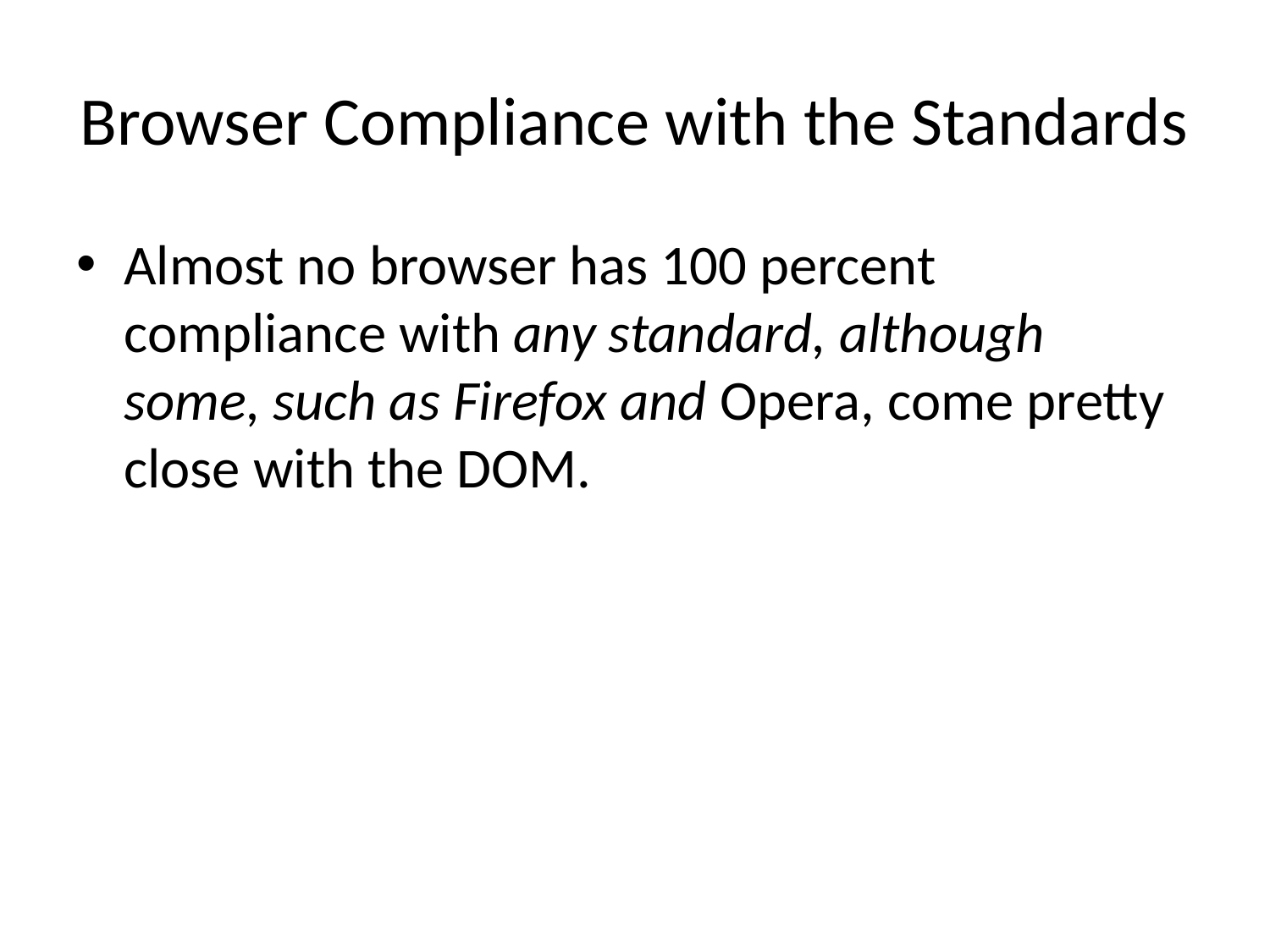

# Browser Compliance with the Standards
Almost no browser has 100 percent compliance with any standard, although some, such as Firefox and Opera, come pretty close with the DOM.